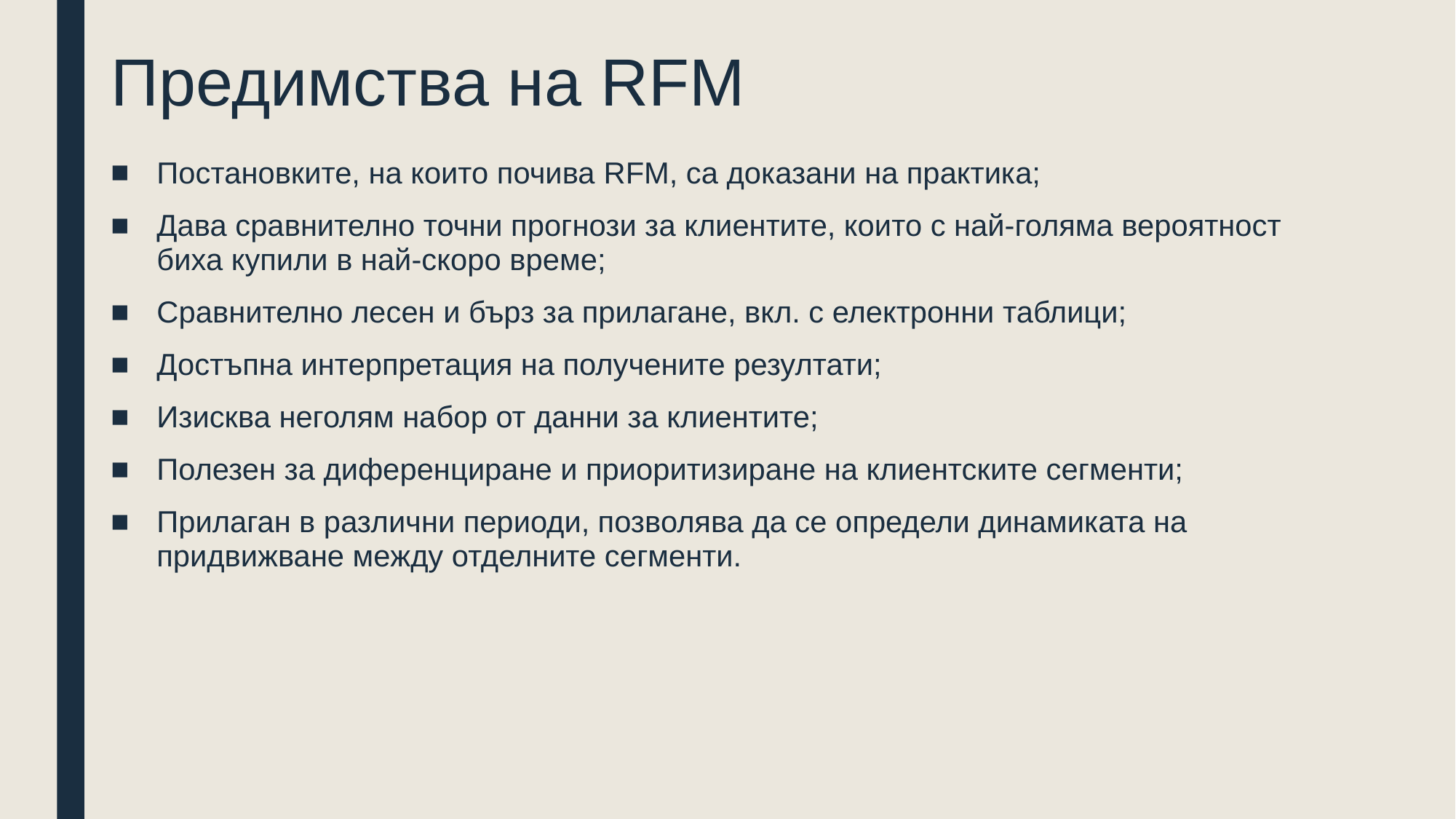

# Предимства на RFM
Постановките, на които почива RFM, са доказани на практика;
Дава сравнително точни прогнози за клиентите, които с най-голяма вероятност биха купили в най-скоро време;
Сравнително лесен и бърз за прилагане, вкл. с електронни таблици;
Достъпна интерпретация на получените резултати;
Изисква неголям набор от данни за клиентите;
Полезен за диференциране и приоритизиране на клиентските сегменти;
Прилаган в различни периоди, позволява да се определи динамиката на придвижване между отделните сегменти.